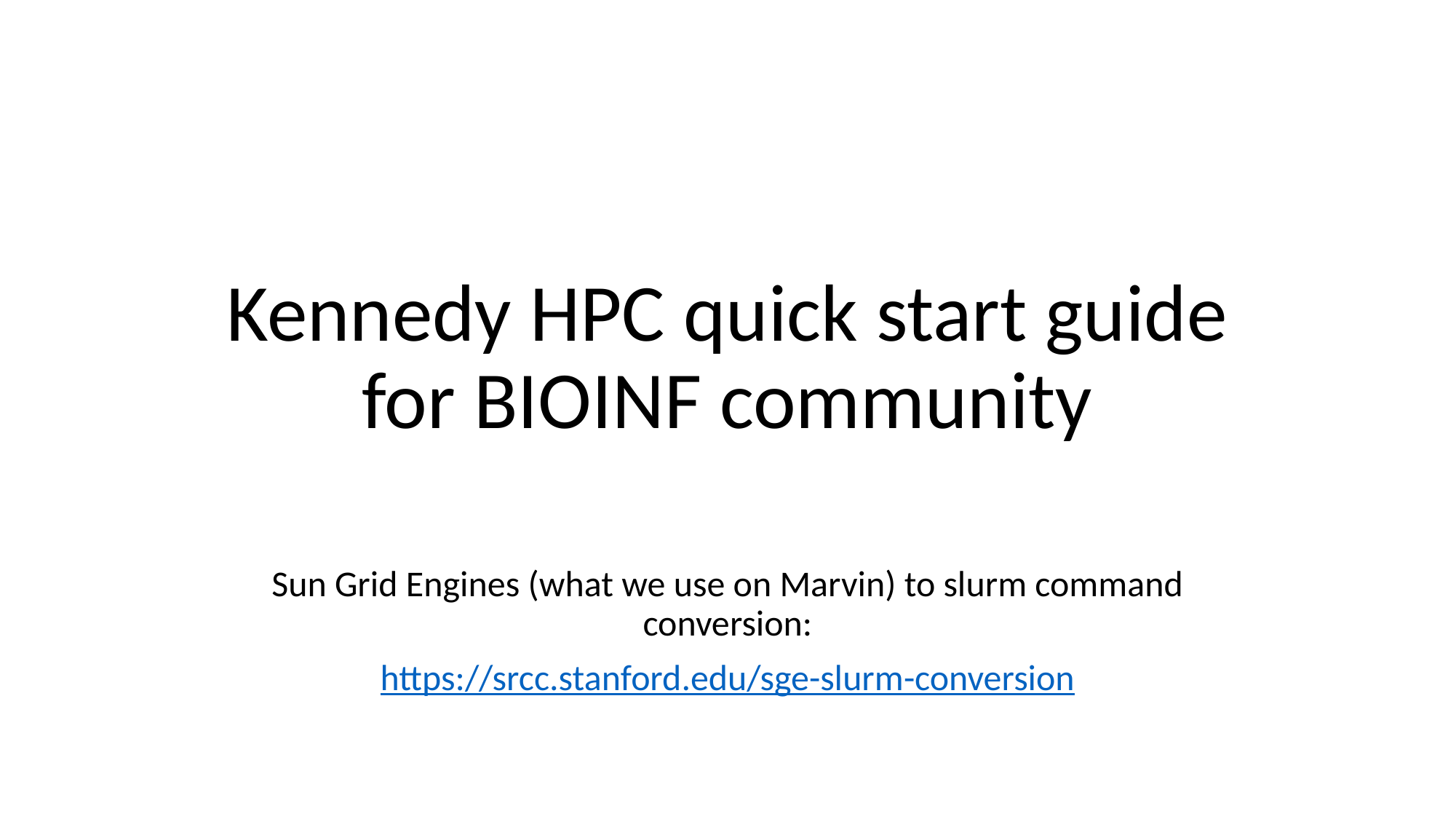

# Kennedy HPC quick start guide for BIOINF community
Sun Grid Engines (what we use on Marvin) to slurm command conversion:
https://srcc.stanford.edu/sge-slurm-conversion